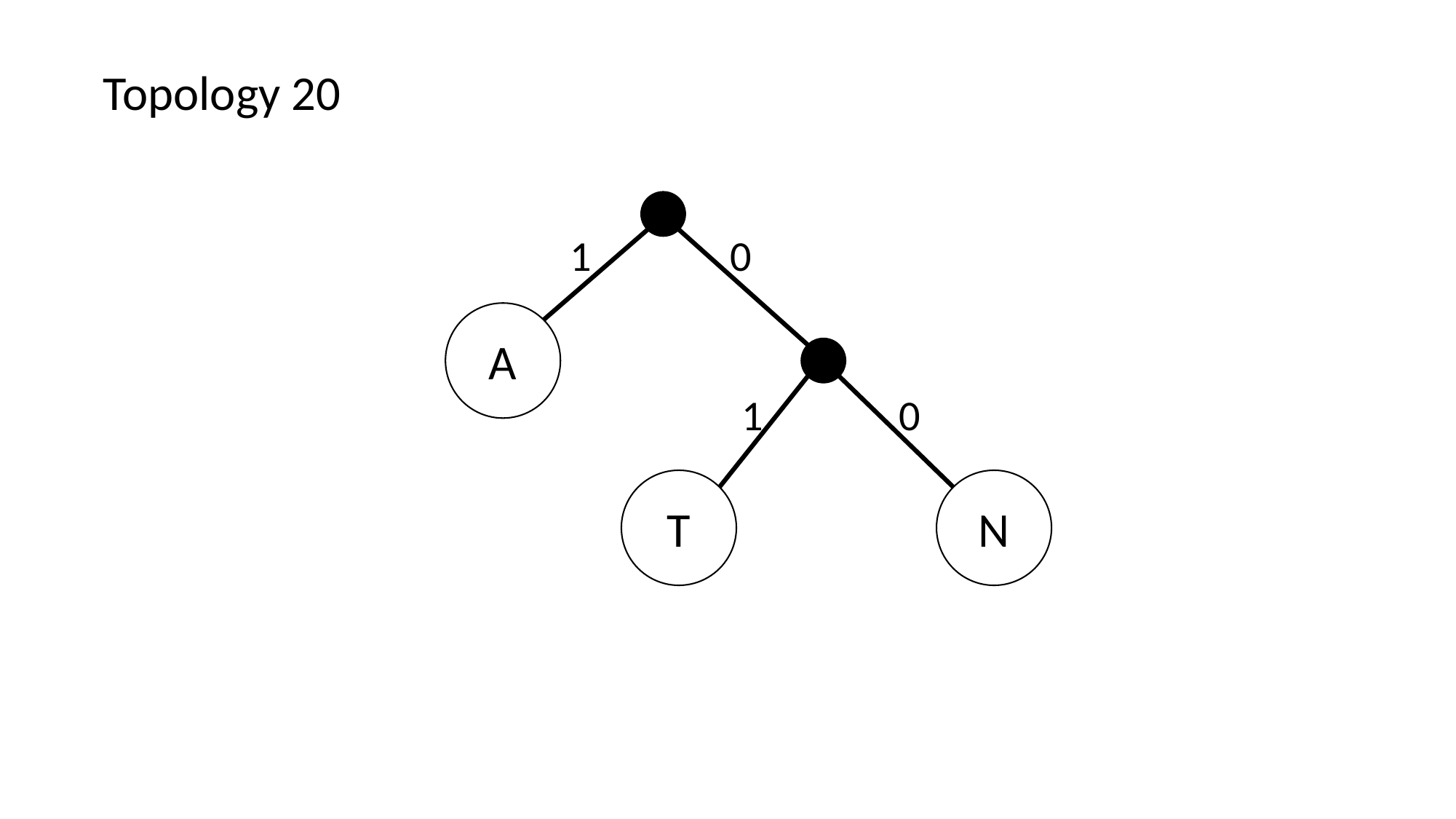

Topology 20

1
0
A

1
0
N
T